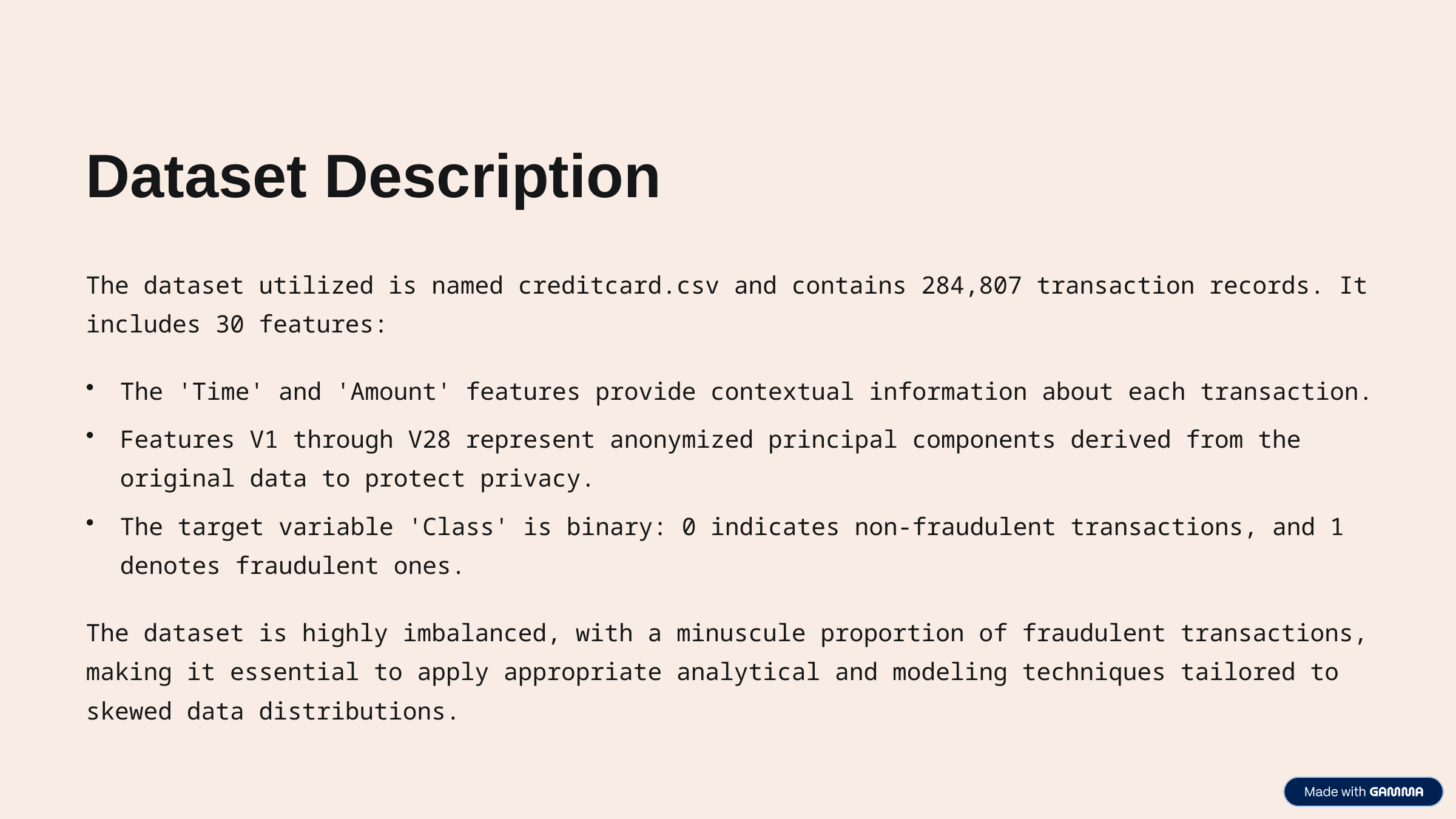

Dataset Description
The dataset utilized is named creditcard.csv and contains 284,807 transaction records. It includes 30 features:
The 'Time' and 'Amount' features provide contextual information about each transaction.
Features V1 through V28 represent anonymized principal components derived from the original data to protect privacy.
The target variable 'Class' is binary: 0 indicates non-fraudulent transactions, and 1 denotes fraudulent ones.
The dataset is highly imbalanced, with a minuscule proportion of fraudulent transactions, making it essential to apply appropriate analytical and modeling techniques tailored to skewed data distributions.